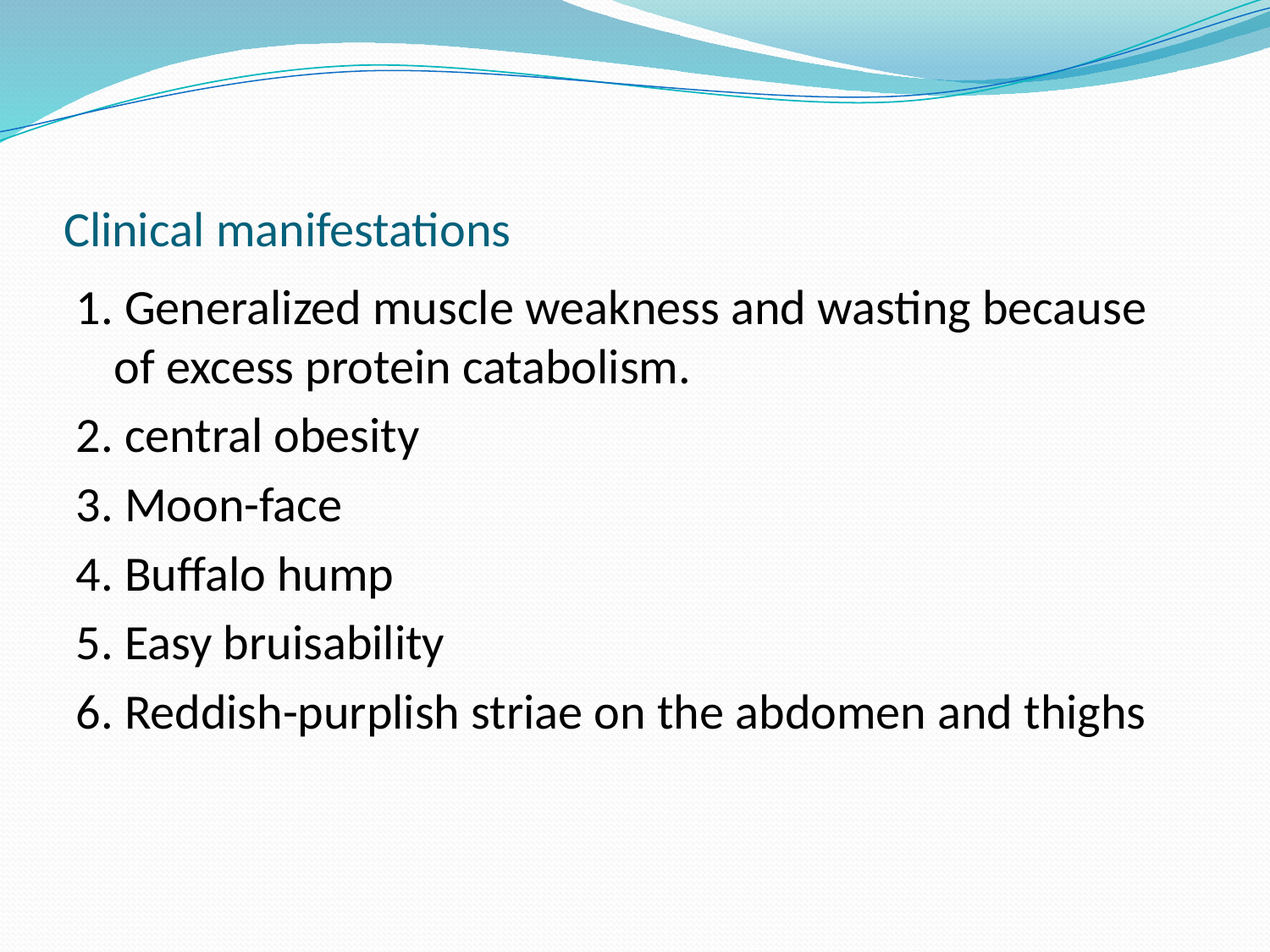

# Clinical manifestations
1. Generalized muscle weakness and wasting because of excess protein catabolism.
2. central obesity
3. Moon-face
4. Buffalo hump
5. Easy bruisability
6. Reddish-purplish striae on the abdomen and thighs